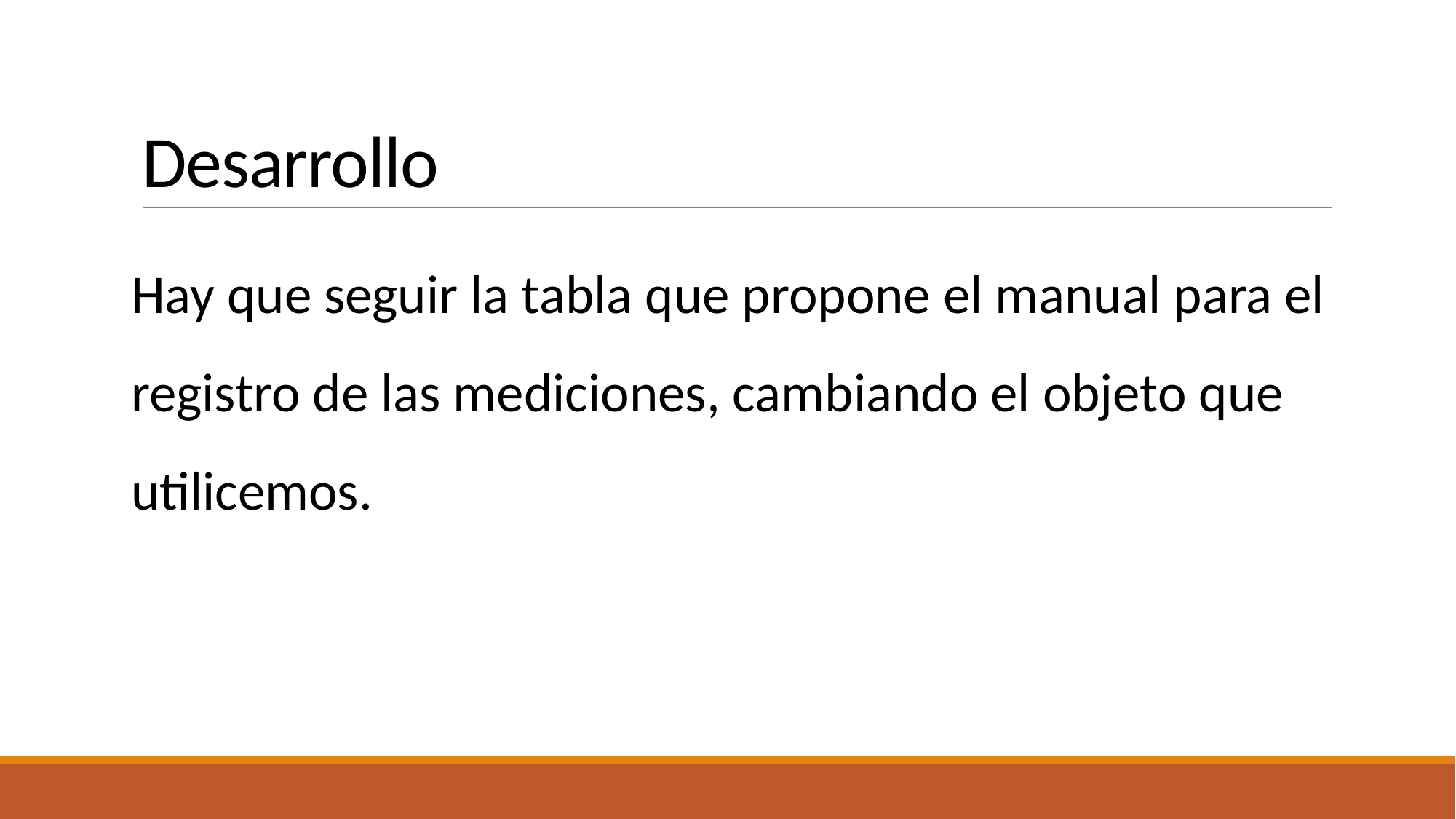

# Desarrollo
Hay que seguir la tabla que propone el manual para el registro de las mediciones, cambiando el objeto que utilicemos.